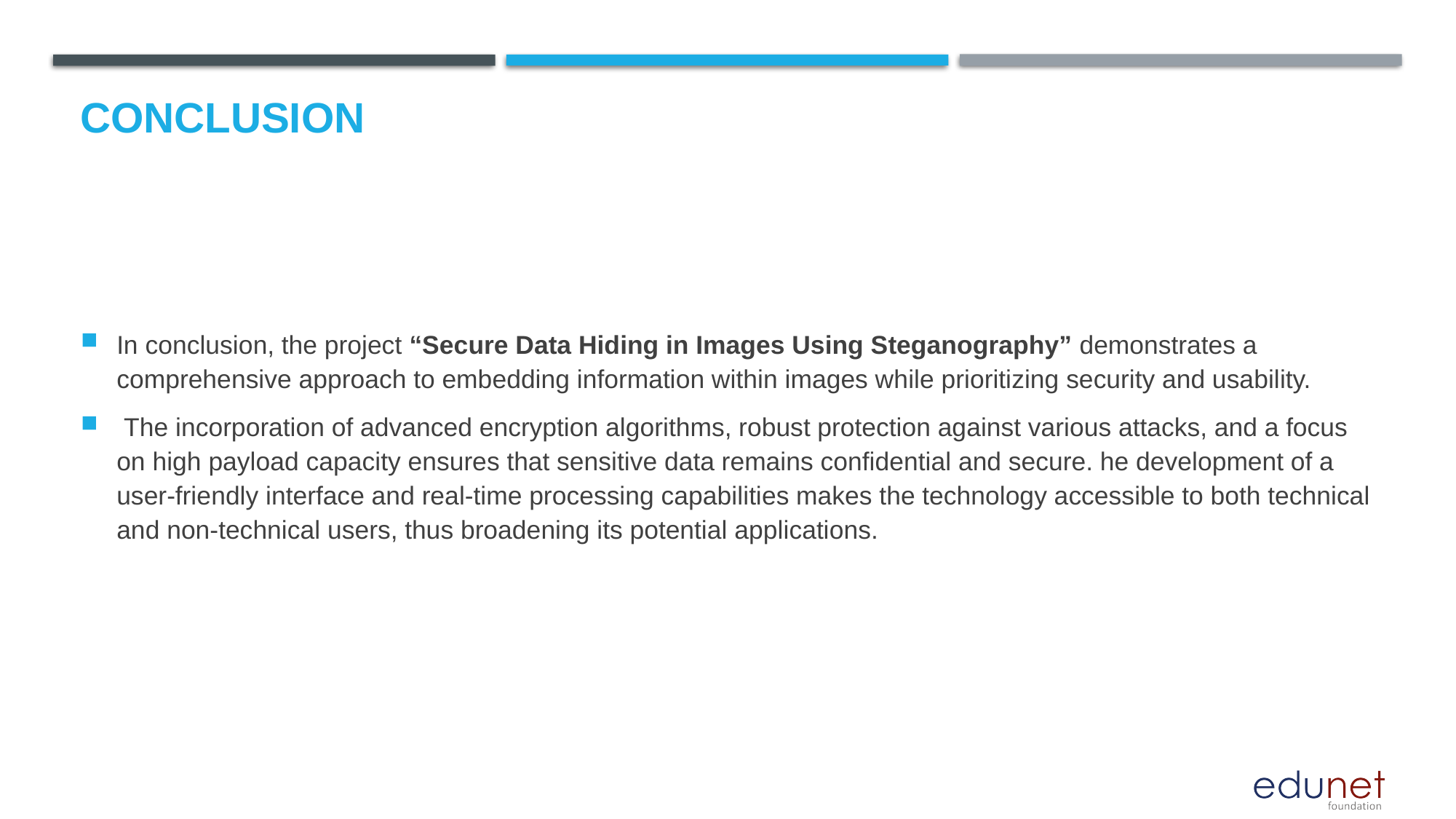

# Conclusion
In conclusion, the project “Secure Data Hiding in Images Using Steganography” demonstrates a comprehensive approach to embedding information within images while prioritizing security and usability.
 The incorporation of advanced encryption algorithms, robust protection against various attacks, and a focus on high payload capacity ensures that sensitive data remains confidential and secure. he development of a user-friendly interface and real-time processing capabilities makes the technology accessible to both technical and non-technical users, thus broadening its potential applications.